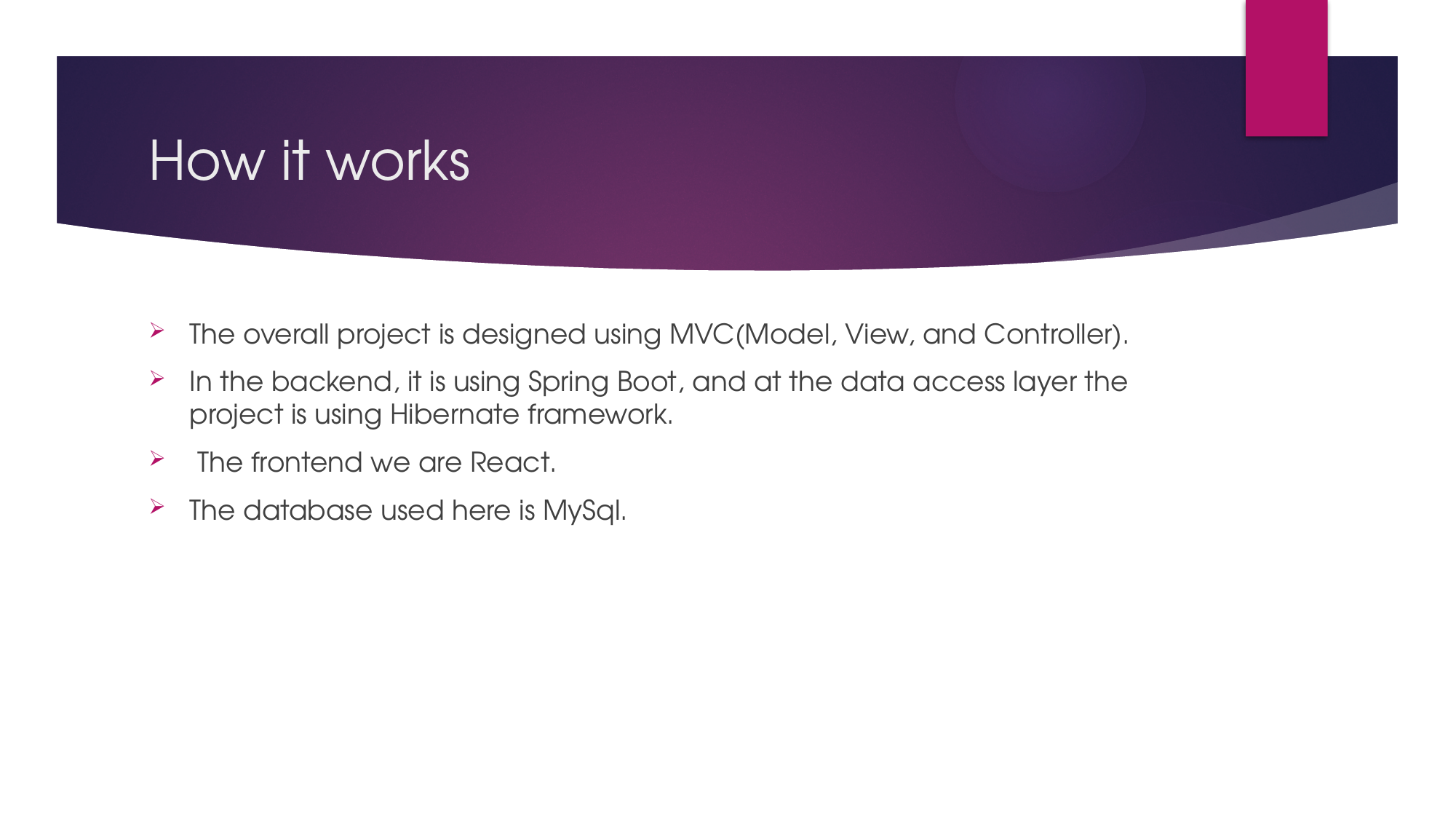

# How it works
The overall project is designed using MVC(Model, View, and Controller).
In the backend, it is using Spring Boot, and at the data access layer the project is using Hibernate framework.
 The frontend we are React.
The database used here is MySql.